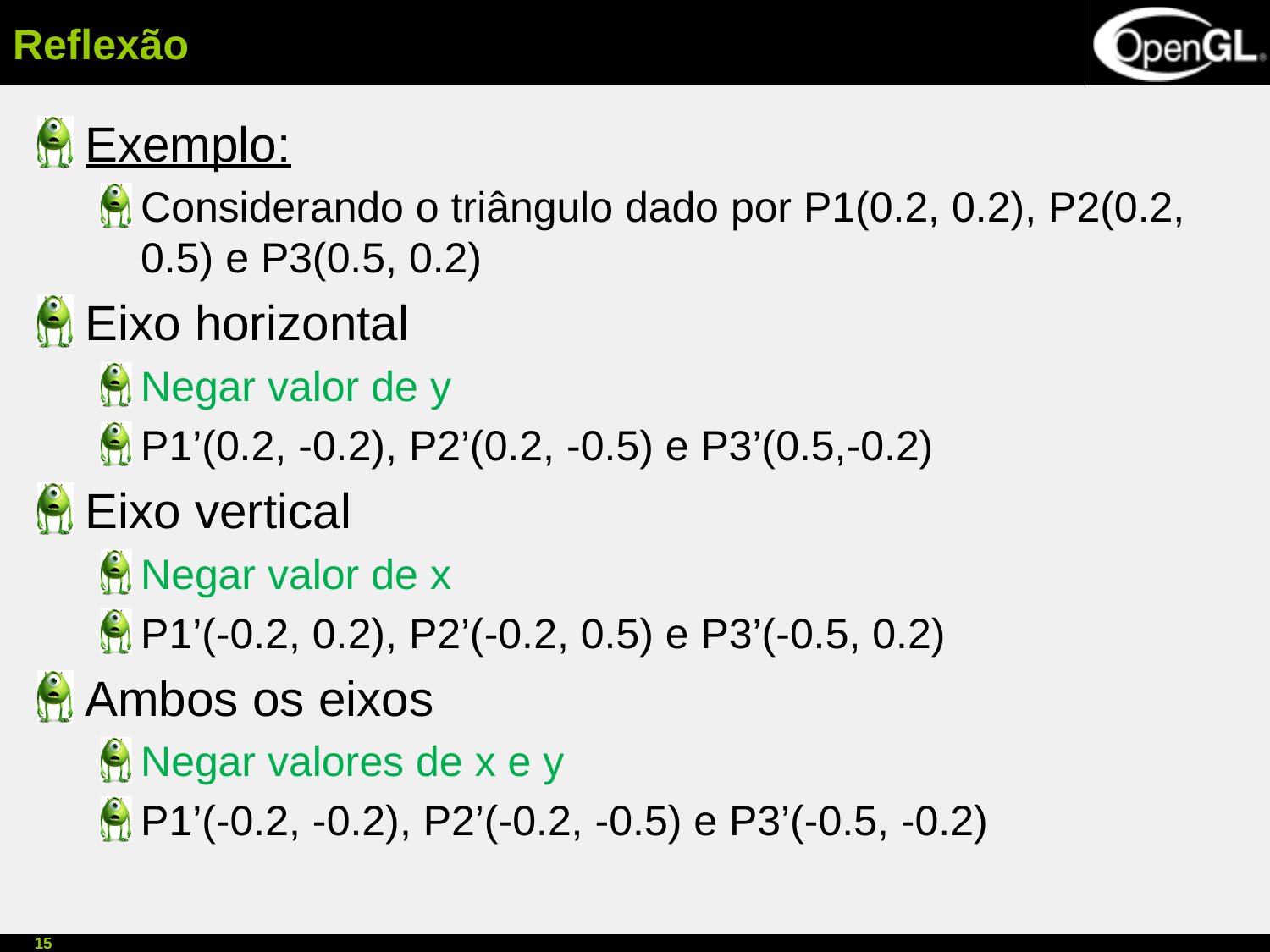

# Reflexão
Exemplo:
Considerando o triângulo dado por P1(0.2, 0.2), P2(0.2, 0.5) e P3(0.5, 0.2)
Eixo horizontal
Negar valor de y
P1’(0.2, -0.2), P2’(0.2, -0.5) e P3’(0.5,-0.2)
Eixo vertical
Negar valor de x
P1’(-0.2, 0.2), P2’(-0.2, 0.5) e P3’(-0.5, 0.2)
Ambos os eixos
Negar valores de x e y
P1’(-0.2, -0.2), P2’(-0.2, -0.5) e P3’(-0.5, -0.2)
15